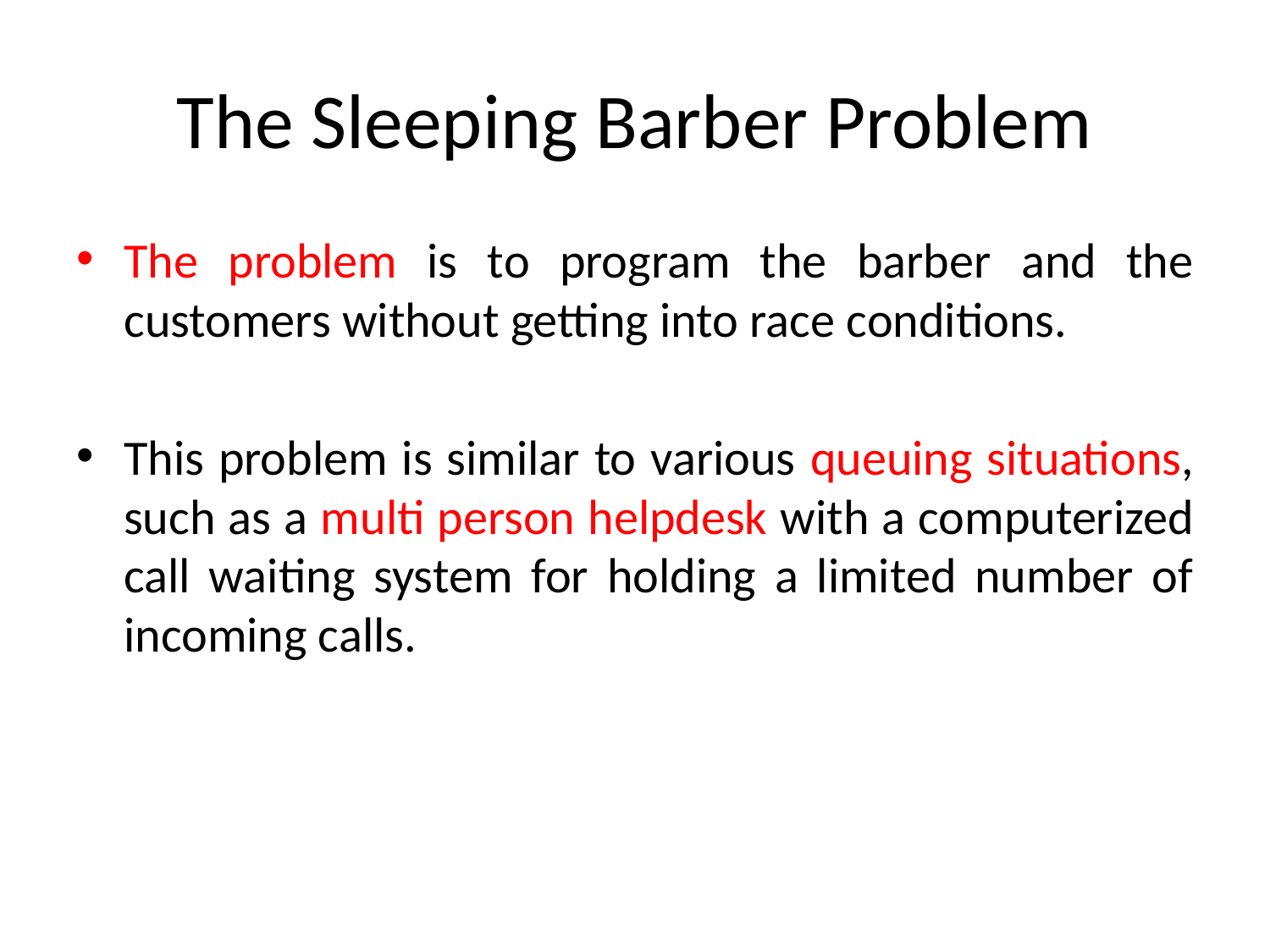

# The Sleeping Barber Problem
The problem is to program the barber and the customers without getting into race conditions.

This problem is similar to various queuing situations, such as a multi person helpdesk with a computerized call waiting system for holding a limited number of incoming calls.